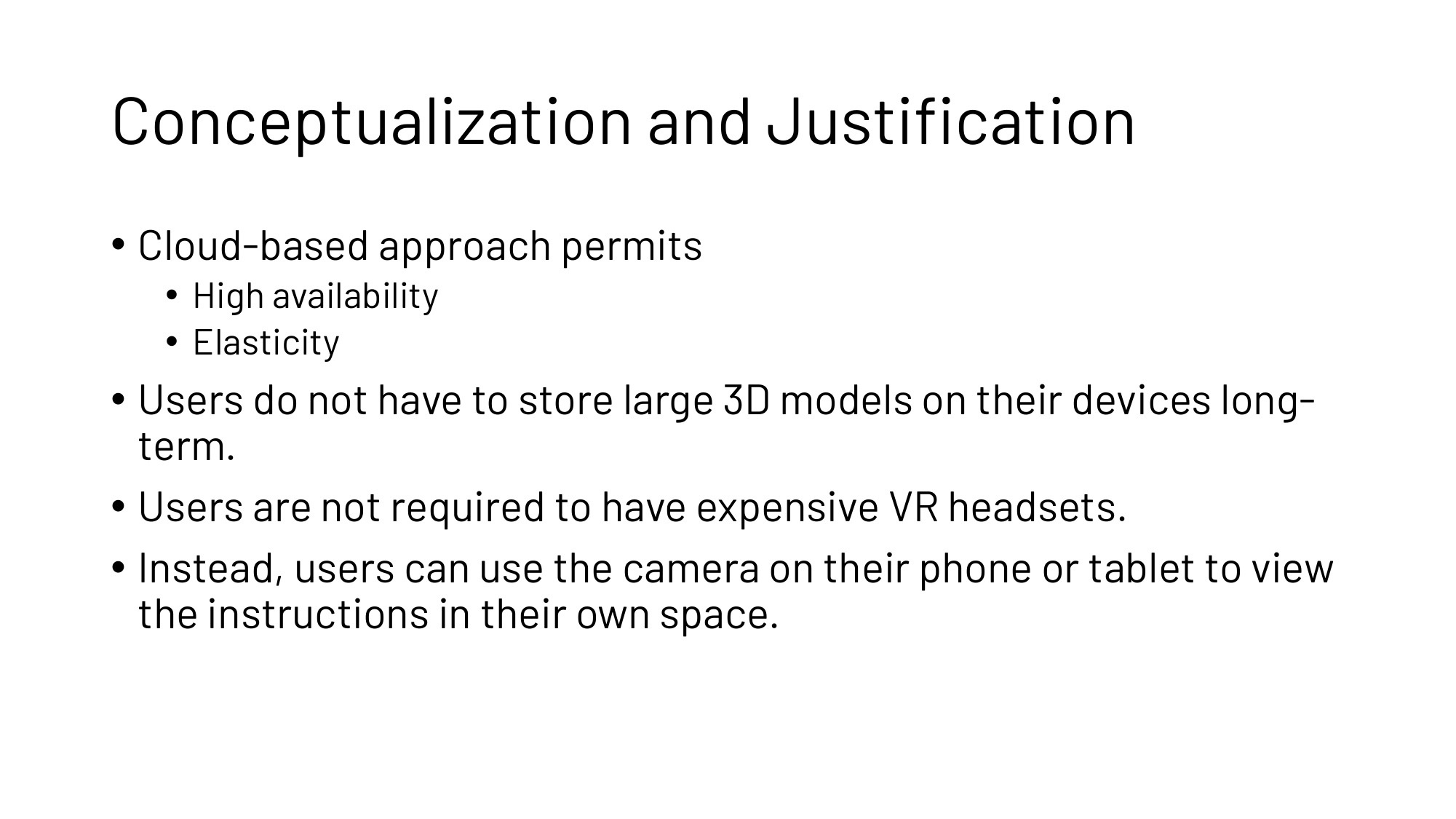

# Conceptualization and Justification
Cloud-based approach permits
High availability
Elasticity
Users do not have to store large 3D models on their devices long-term.
Users are not required to have expensive VR headsets.
Instead, users can use the camera on their phone or tablet to view the instructions in their own space.